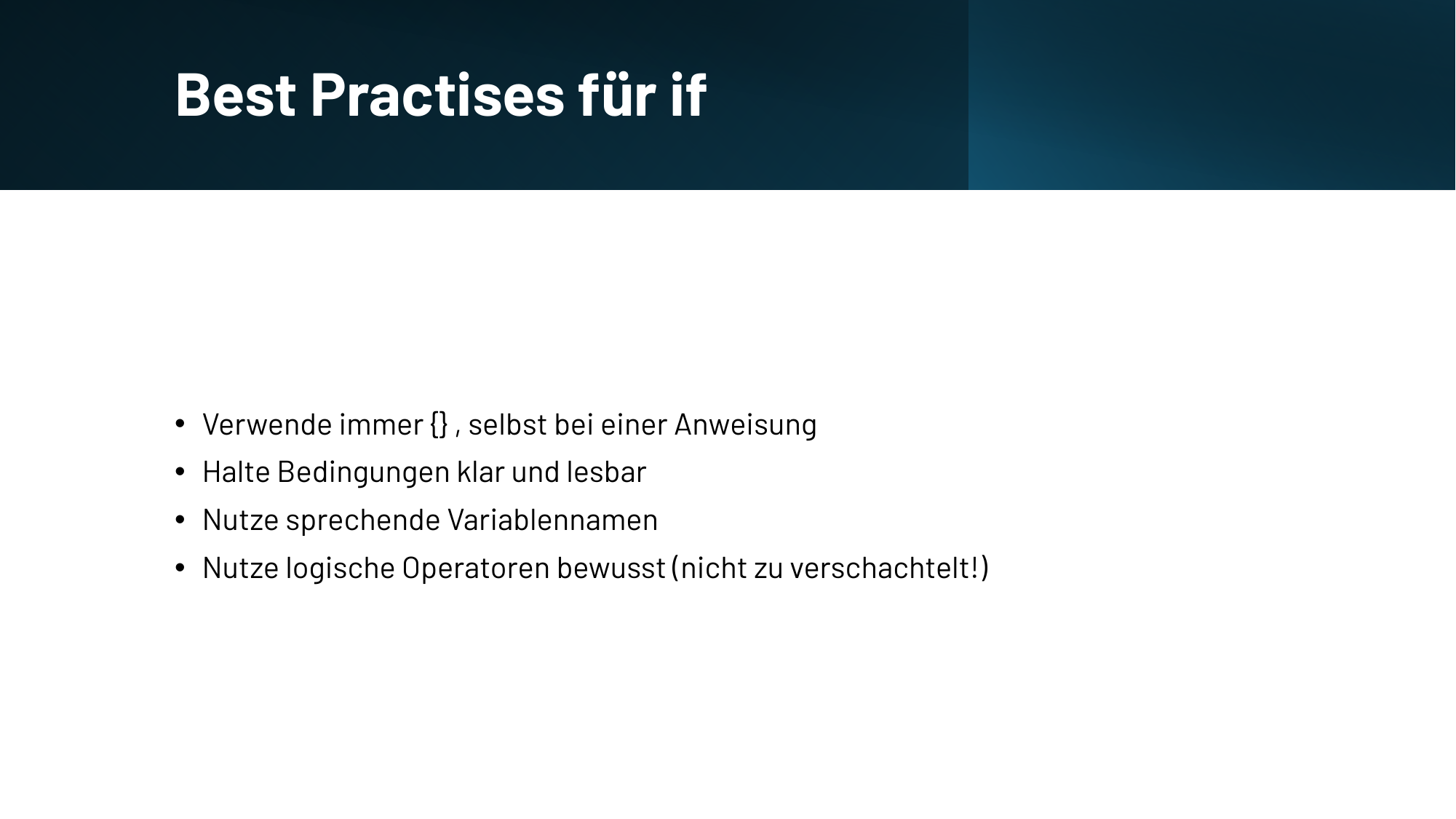

# Best Practises für if
Verwende immer {} , selbst bei einer Anweisung
Halte Bedingungen klar und lesbar
Nutze sprechende Variablennamen
Nutze logische Operatoren bewusst (nicht zu verschachtelt!)